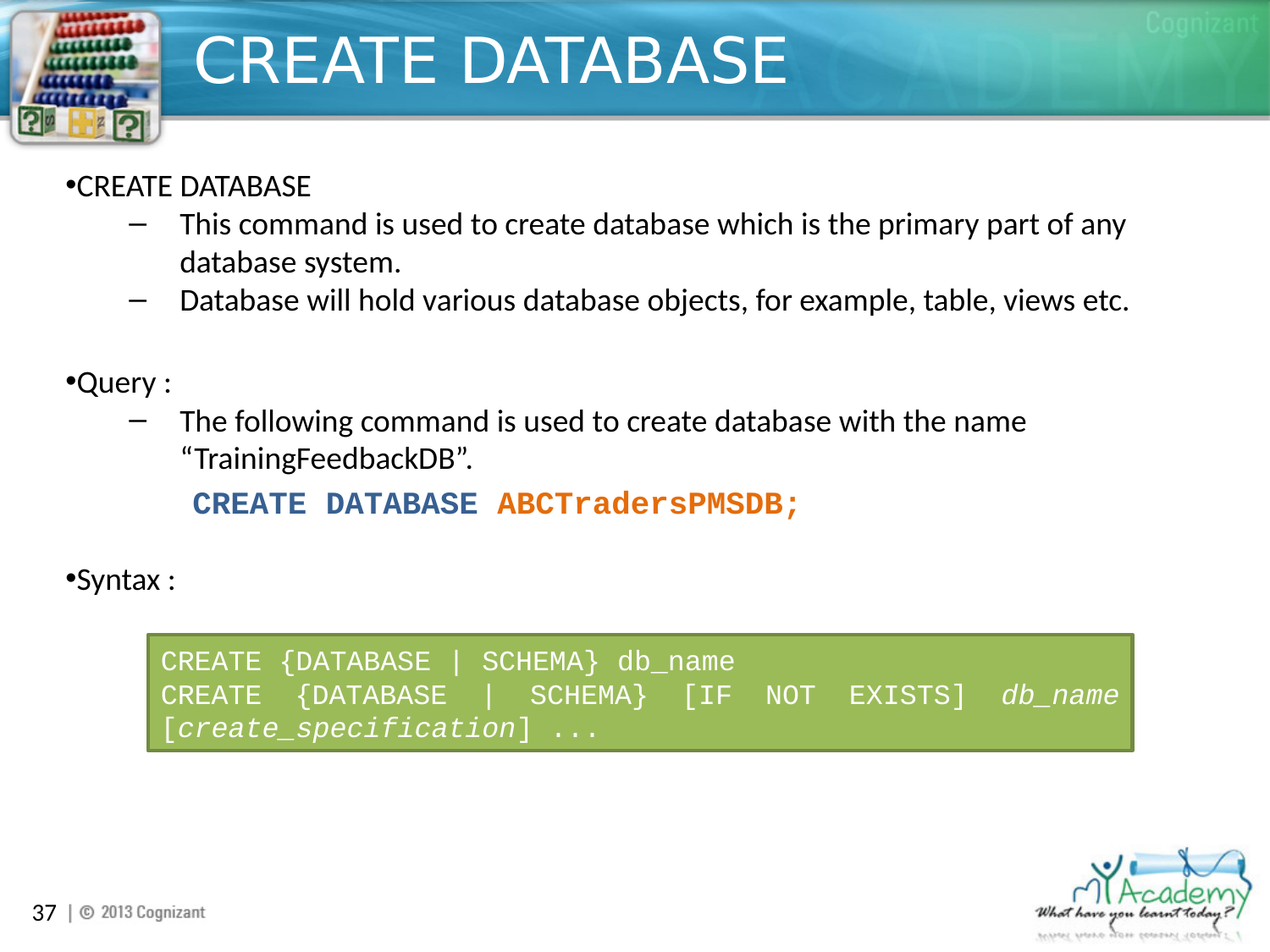

# CREATE DATABASE
CREATE DATABASE
This command is used to create database which is the primary part of any database system.
Database will hold various database objects, for example, table, views etc.

Query :
The following command is used to create database with the name “TrainingFeedbackDB”.
	CREATE DATABASE ABCTradersPMSDB;

Syntax :

CREATE {DATABASE | SCHEMA} db_name
CREATE {DATABASE | SCHEMA} [IF NOT EXISTS] db_name [create_specification] ...

37